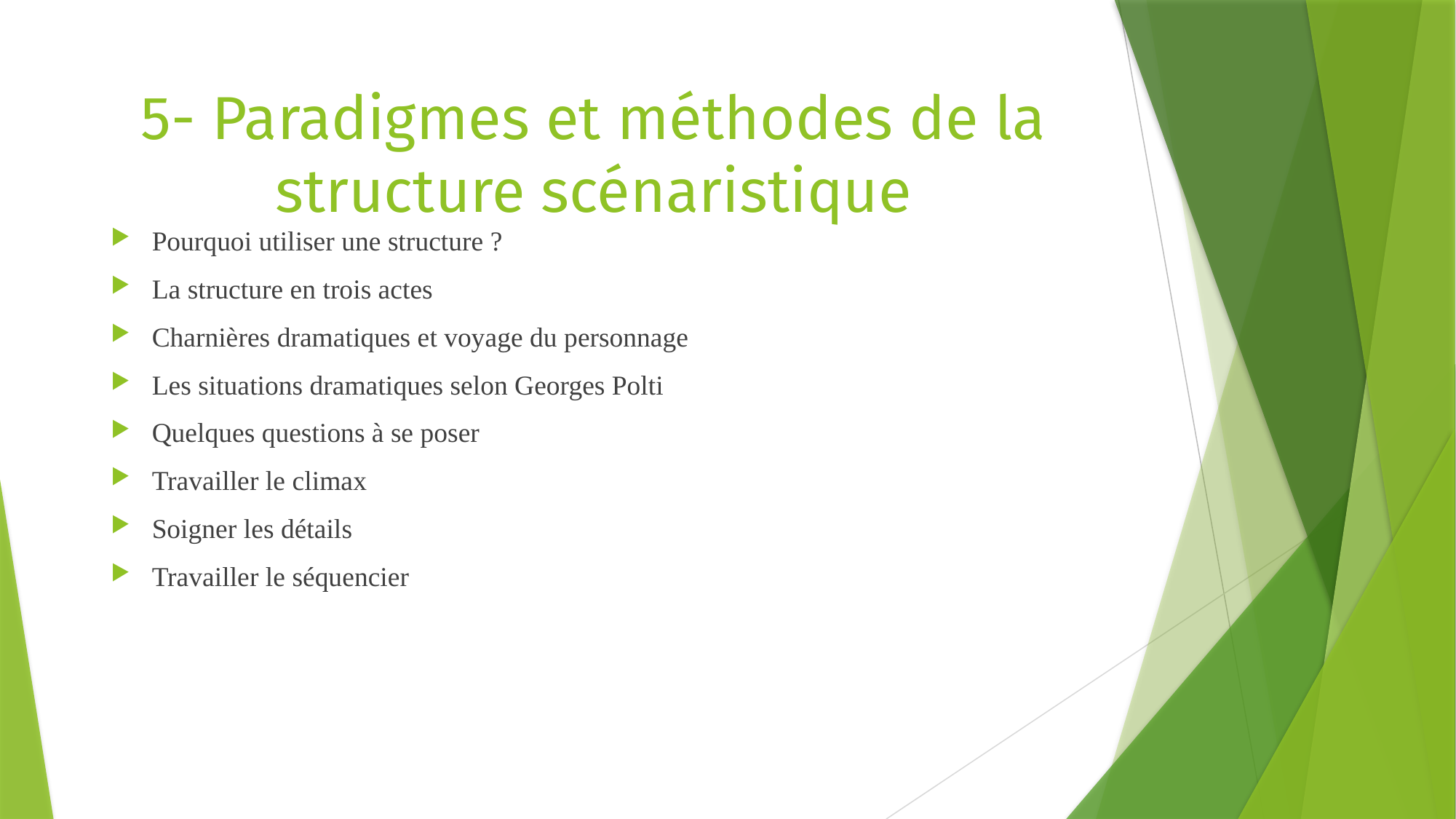

# 5- Paradigmes et méthodes de la structure scénaristique
Pourquoi utiliser une structure ?
La structure en trois actes
Charnières dramatiques et voyage du personnage
Les situations dramatiques selon Georges Polti
Quelques questions à se poser
Travailler le climax
Soigner les détails
Travailler le séquencier